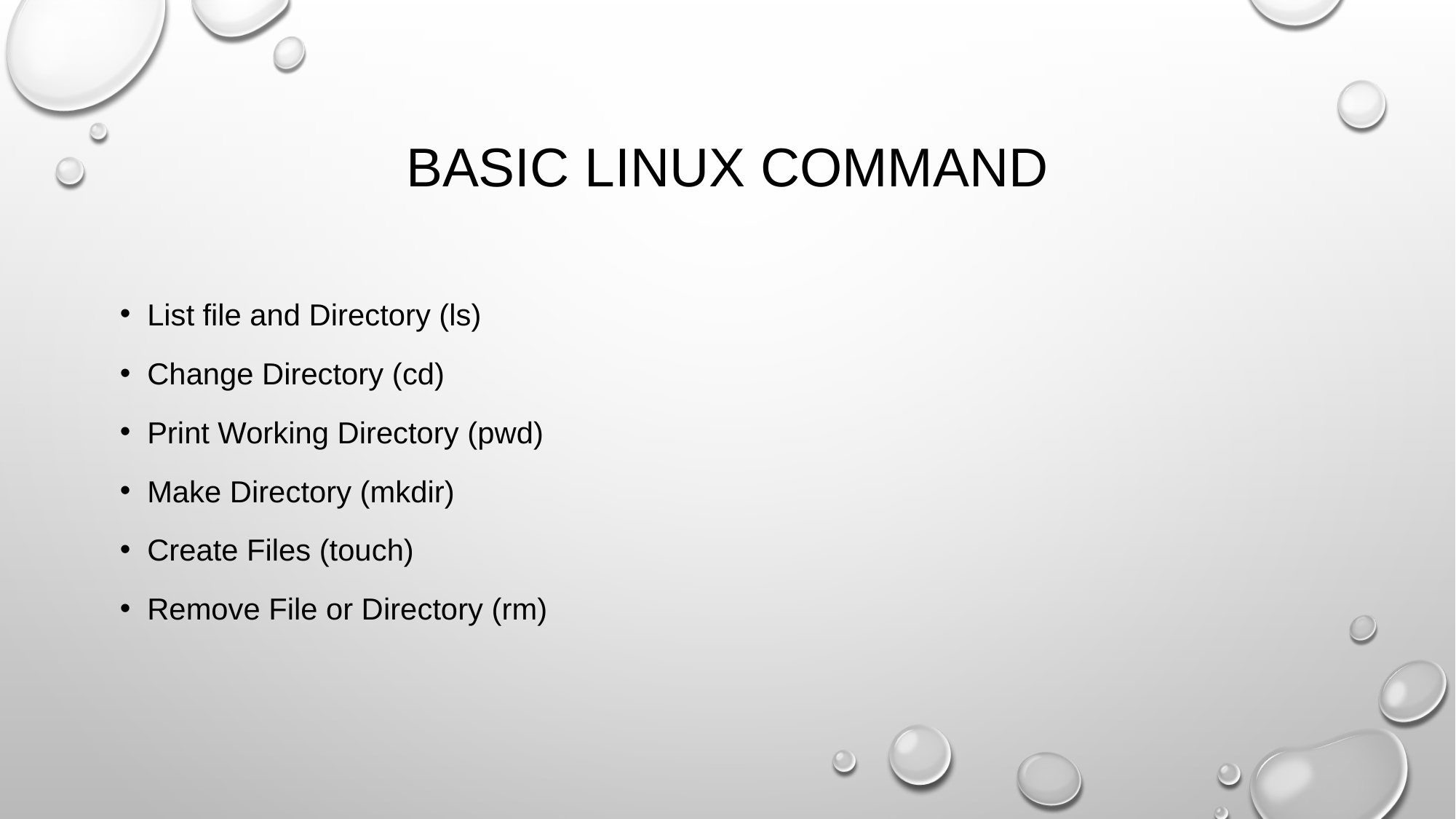

# basic linux command
List file and Directory (ls)
Change Directory (cd)
Print Working Directory (pwd)
Make Directory (mkdir)
Create Files (touch)
Remove File or Directory (rm)